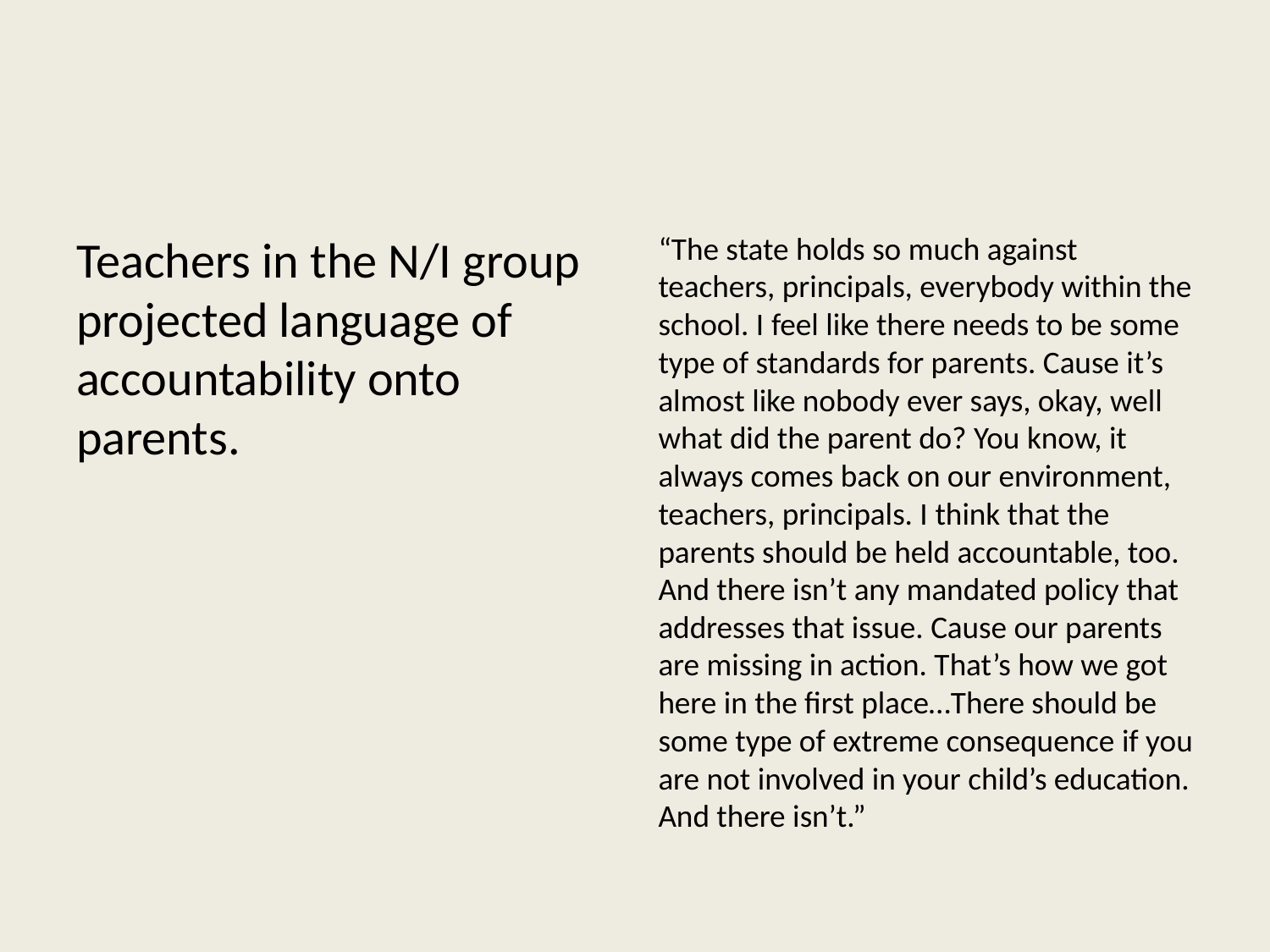

Teachers in the N/I group projected language of accountability onto parents.
“The state holds so much against teachers, principals, everybody within the school. I feel like there needs to be some type of standards for parents. Cause it’s almost like nobody ever says, okay, well what did the parent do? You know, it always comes back on our environment, teachers, principals. I think that the parents should be held accountable, too. And there isn’t any mandated policy that addresses that issue. Cause our parents are missing in action. That’s how we got here in the first place…There should be some type of extreme consequence if you are not involved in your child’s education. And there isn’t.”